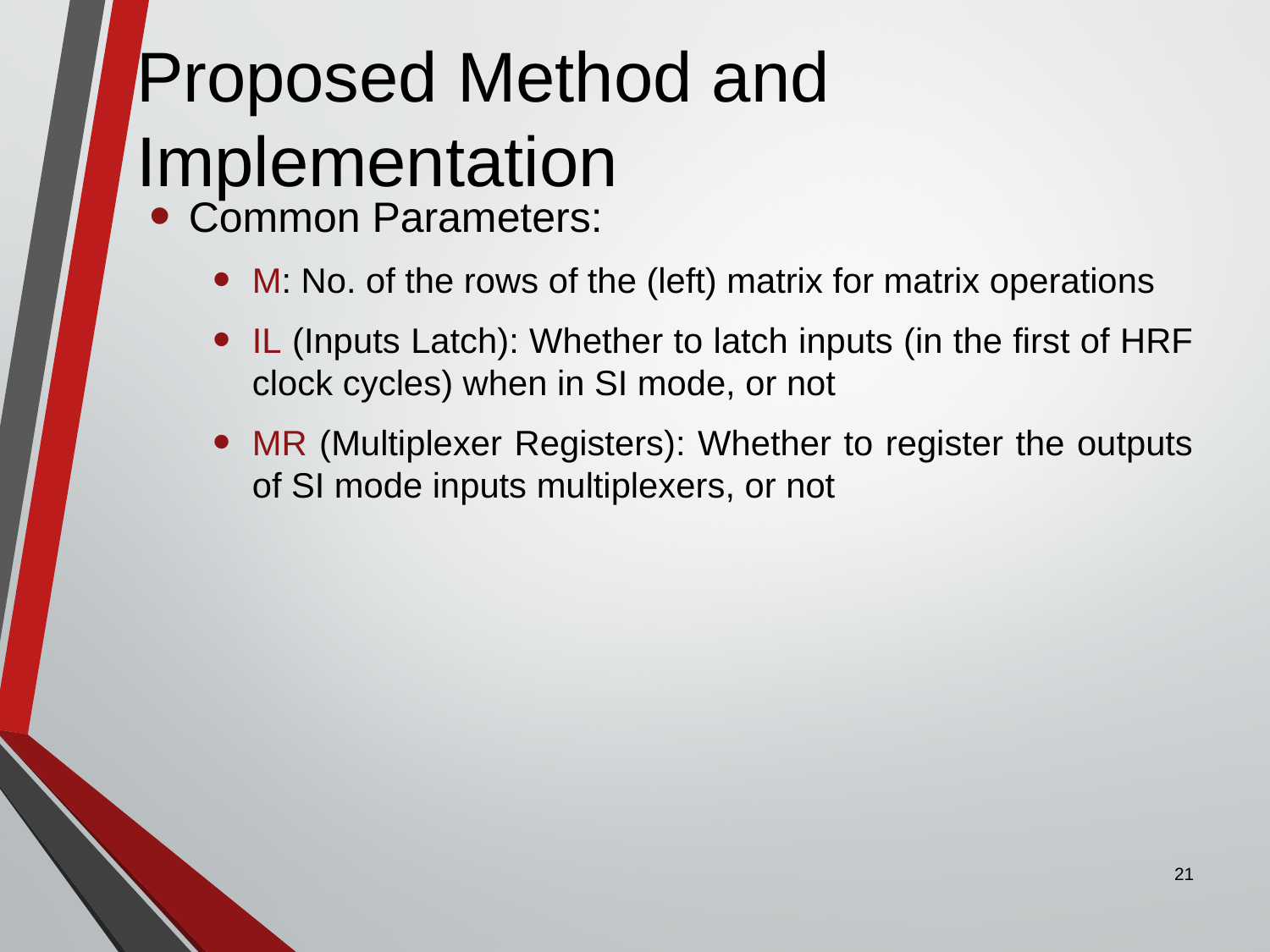

# Proposed Method and Implementation
Common Parameters:
M: No. of the rows of the (left) matrix for matrix operations
IL (Inputs Latch): Whether to latch inputs (in the first of HRF clock cycles) when in SI mode, or not
MR (Multiplexer Registers): Whether to register the outputs of SI mode inputs multiplexers, or not
21